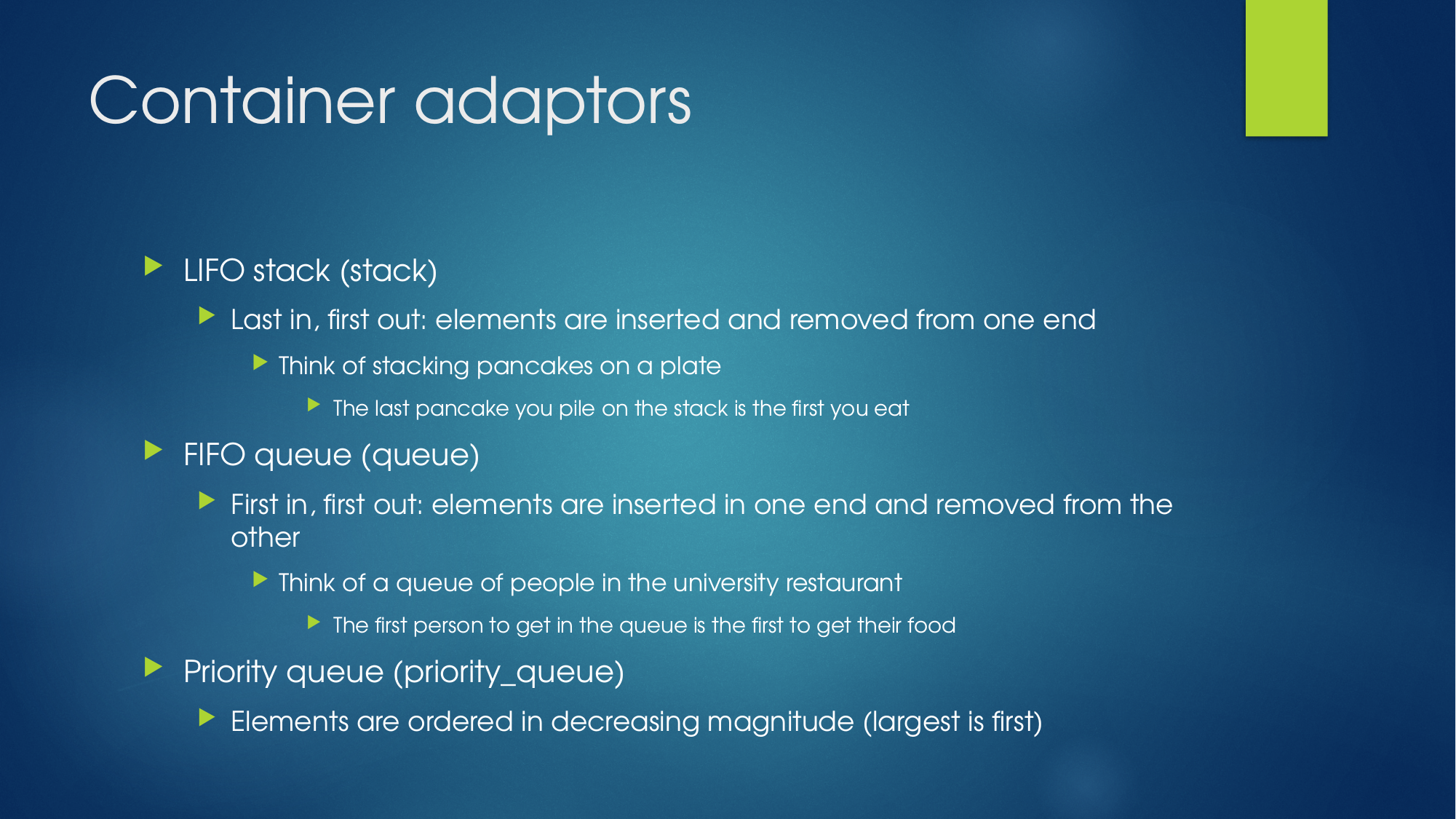

# Container adaptors
LIFO stack (stack)
Last in, first out: elements are inserted and removed from one end
Think of stacking pancakes on a plate
The last pancake you pile on the stack is the first you eat
FIFO queue (queue)
First in, first out: elements are inserted in one end and removed from the other
Think of a queue of people in the university restaurant
The first person to get in the queue is the first to get their food
Priority queue (priority_queue)
Elements are ordered in decreasing magnitude (largest is first)